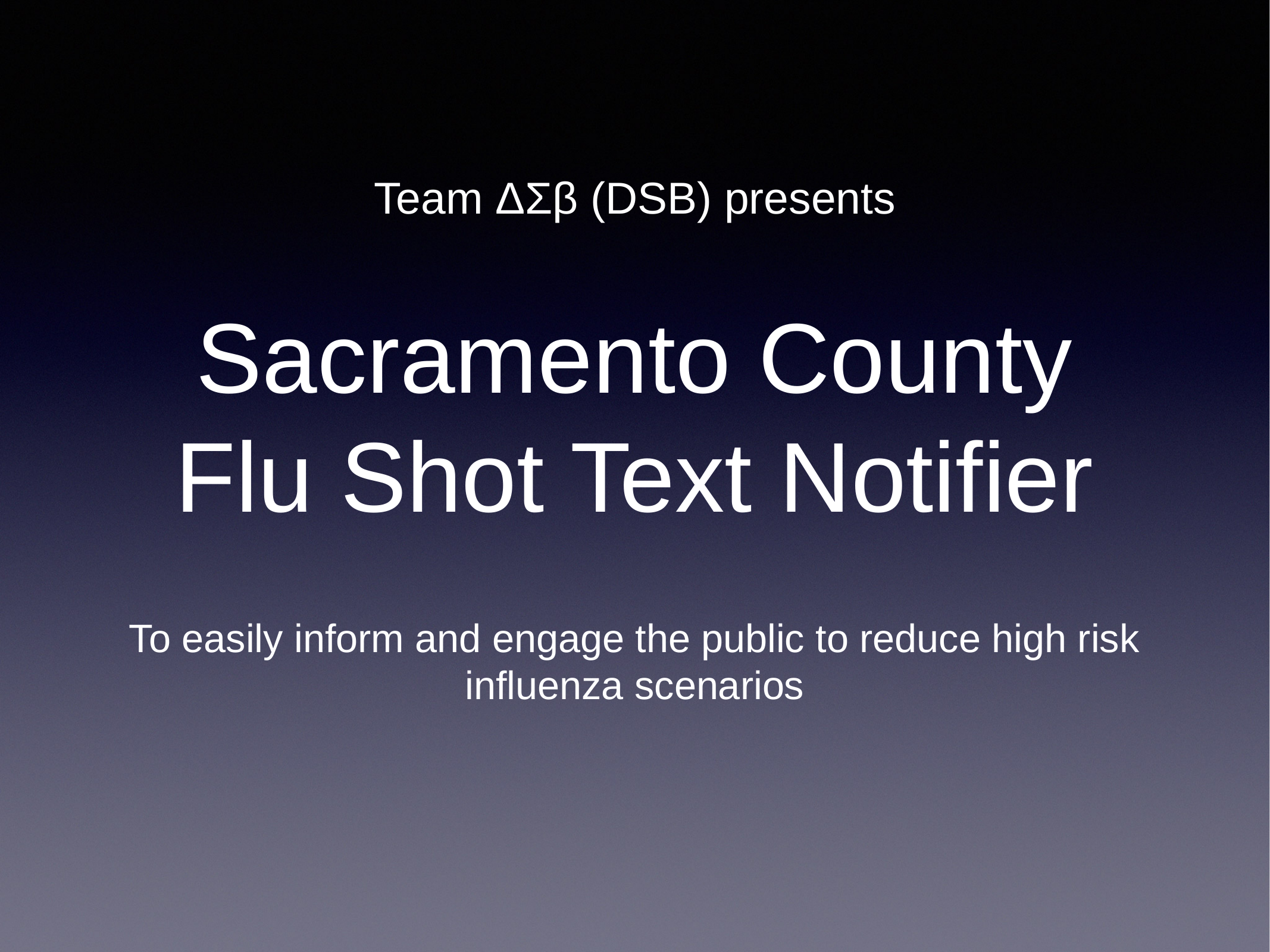

# Team ΔΣβ (DSB) presents

Sacramento County
Flu Shot Text Notifier
To easily inform and engage the public to reduce high risk influenza scenarios